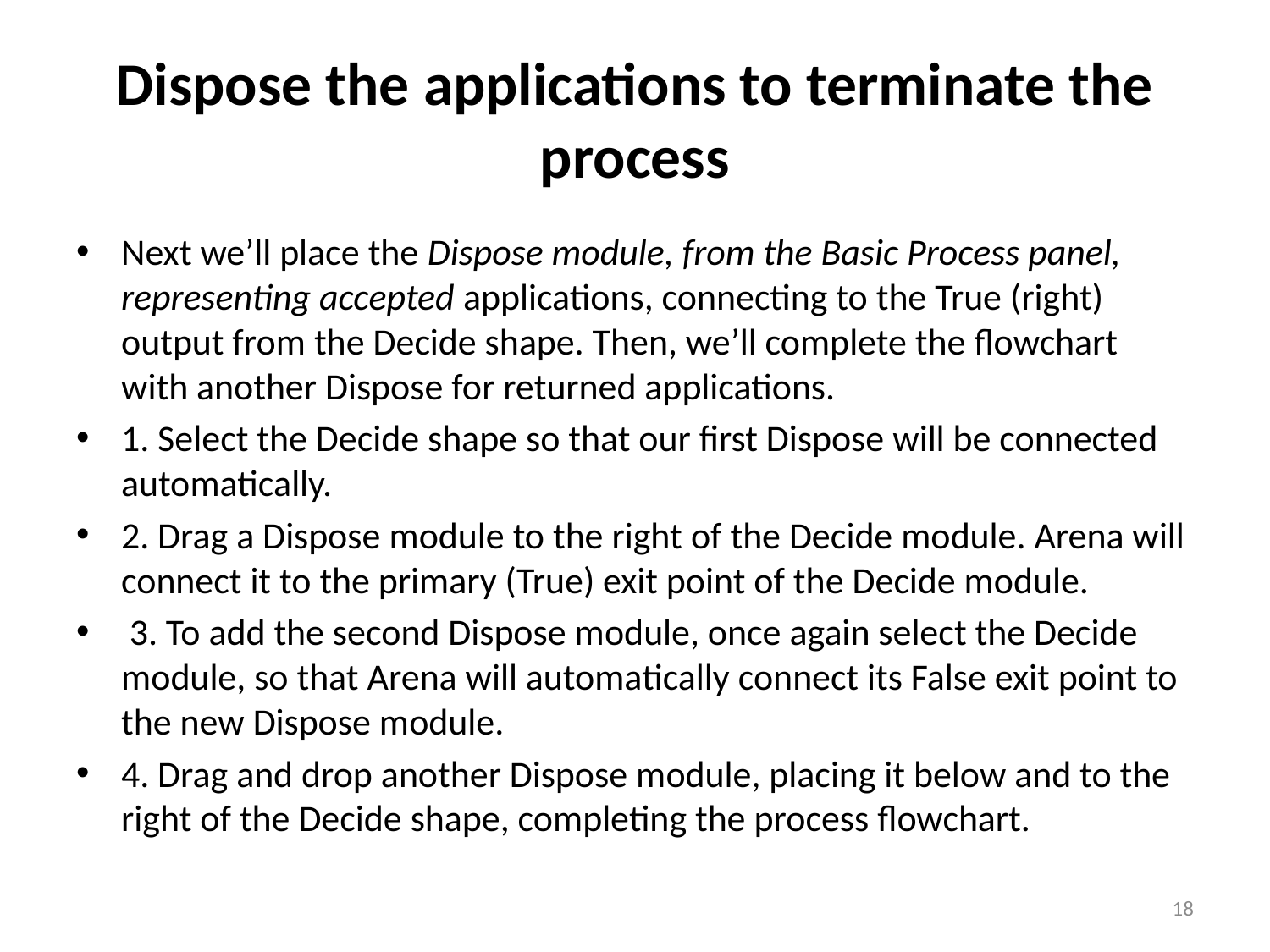

# Dispose the applications to terminate the process
Next we’ll place the Dispose module, from the Basic Process panel, representing accepted applications, connecting to the True (right) output from the Decide shape. Then, we’ll complete the flowchart with another Dispose for returned applications.
1. Select the Decide shape so that our first Dispose will be connected automatically.
2. Drag a Dispose module to the right of the Decide module. Arena will connect it to the primary (True) exit point of the Decide module.
 3. To add the second Dispose module, once again select the Decide module, so that Arena will automatically connect its False exit point to the new Dispose module.
4. Drag and drop another Dispose module, placing it below and to the right of the Decide shape, completing the process flowchart.
18